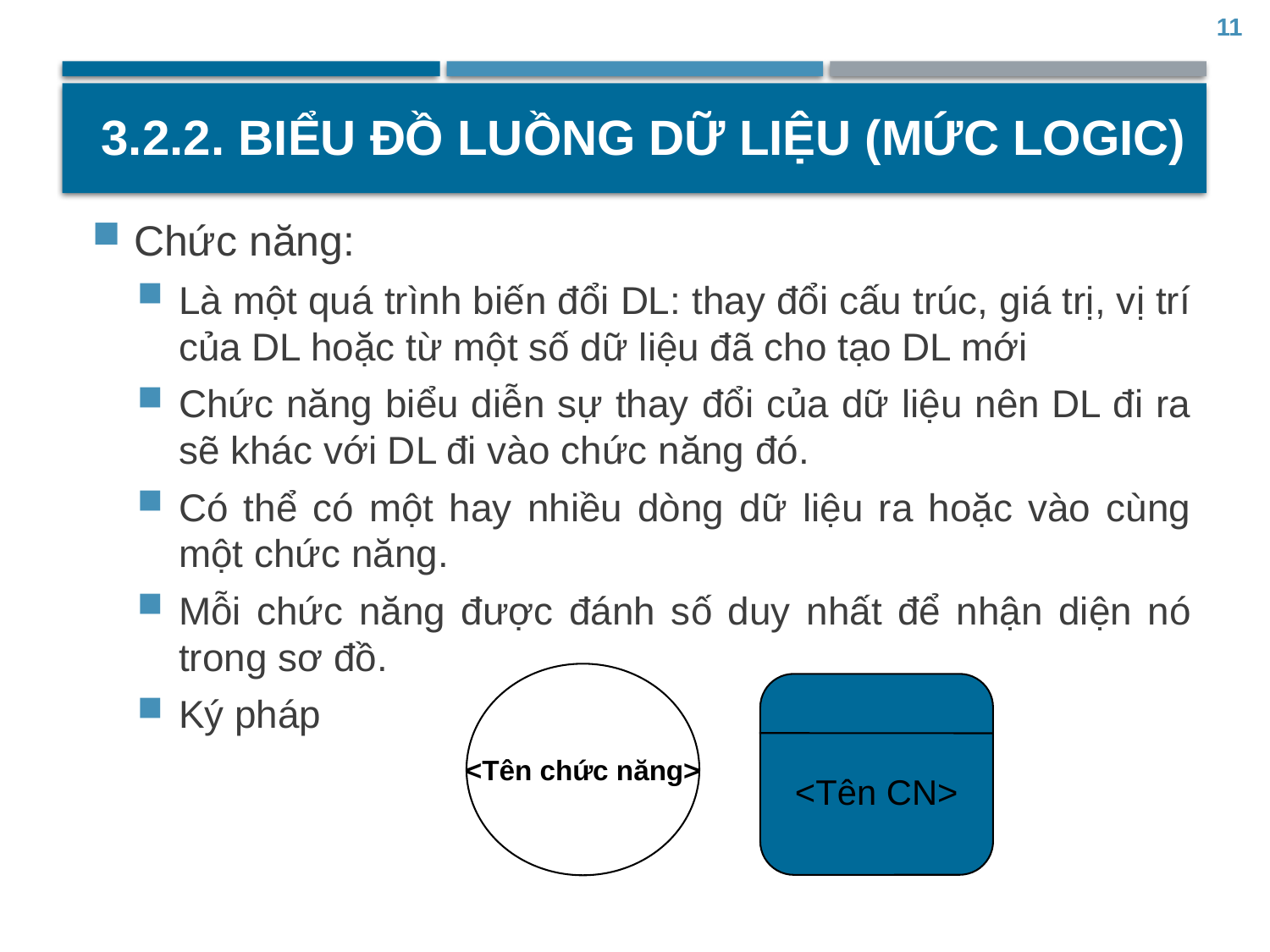

11
# 3.2.2. Biểu đồ luồng dữ liệu (mức logic)
Chức năng:
Là một quá trình biến đổi DL: thay đổi cấu trúc, giá trị, vị trí của DL hoặc từ một số dữ liệu đã cho tạo DL mới
Chức năng biểu diễn sự thay đổi của dữ liệu nên DL đi ra sẽ khác với DL đi vào chức năng đó.
Có thể có một hay nhiều dòng dữ liệu ra hoặc vào cùng một chức năng.
Mỗi chức năng được đánh số duy nhất để nhận diện nó trong sơ đồ.
Ký pháp
<Tên chức năng>

<Tên CN>